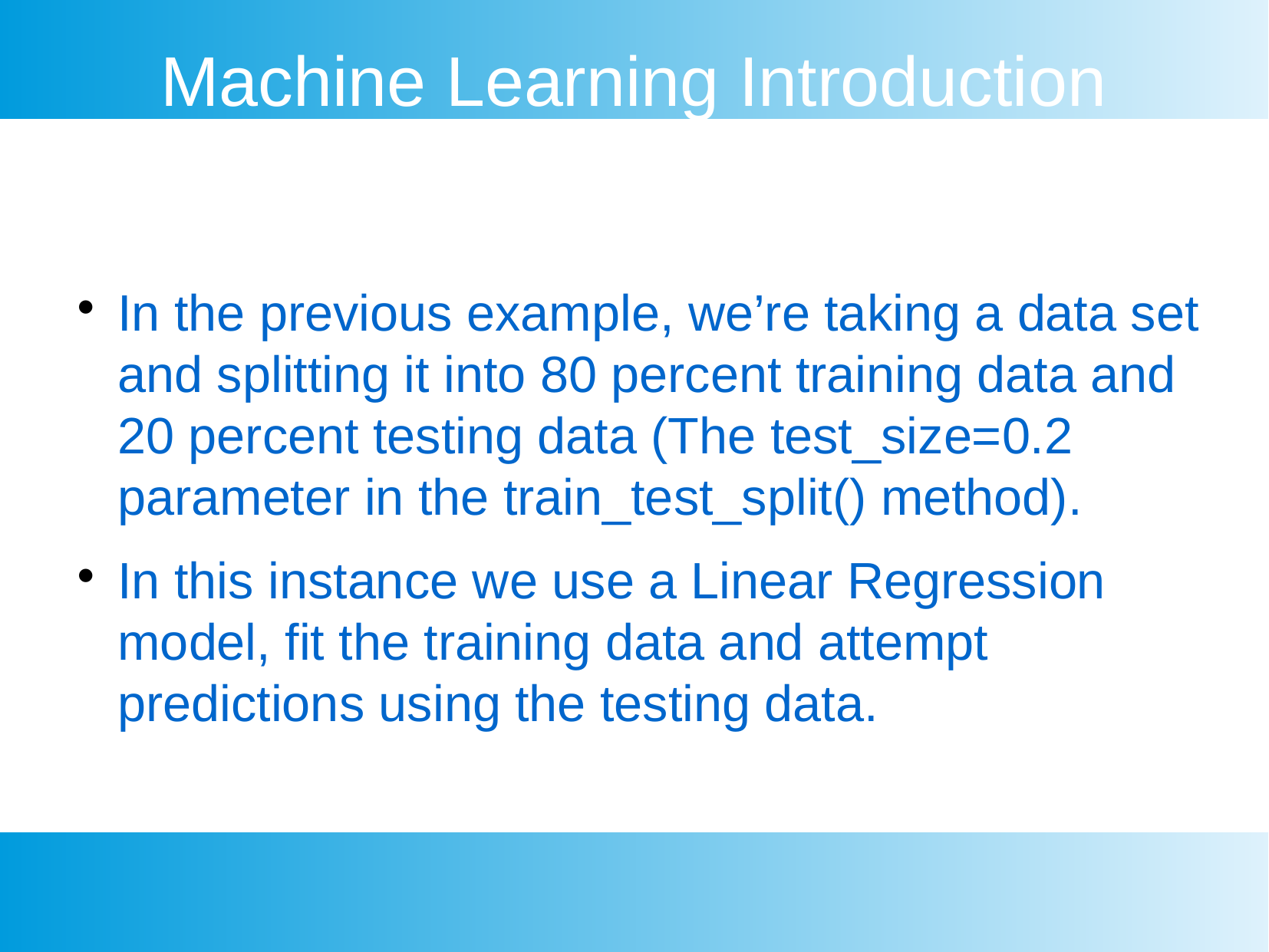

Machine Learning Introduction

In the previous example, we’re taking a data set and splitting it into 80 percent training data and 20 percent testing data (The test_size=0.2 parameter in the train_test_split() method).
In this instance we use a Linear Regression model, fit the training data and attempt predictions using the testing data.